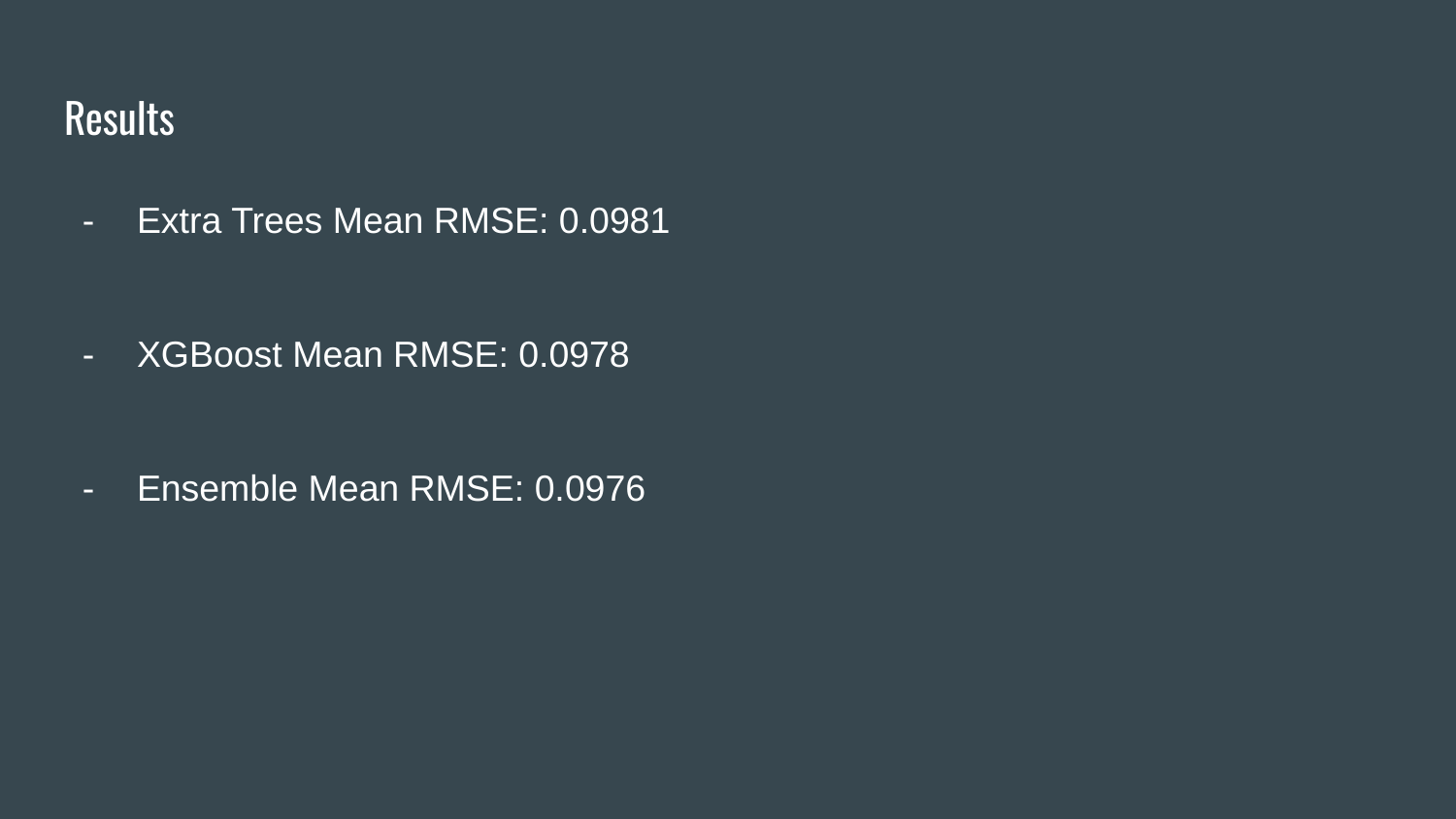

# Results
Extra Trees Mean RMSE: 0.0981

XGBoost Mean RMSE: 0.0978

Ensemble Mean RMSE: 0.0976